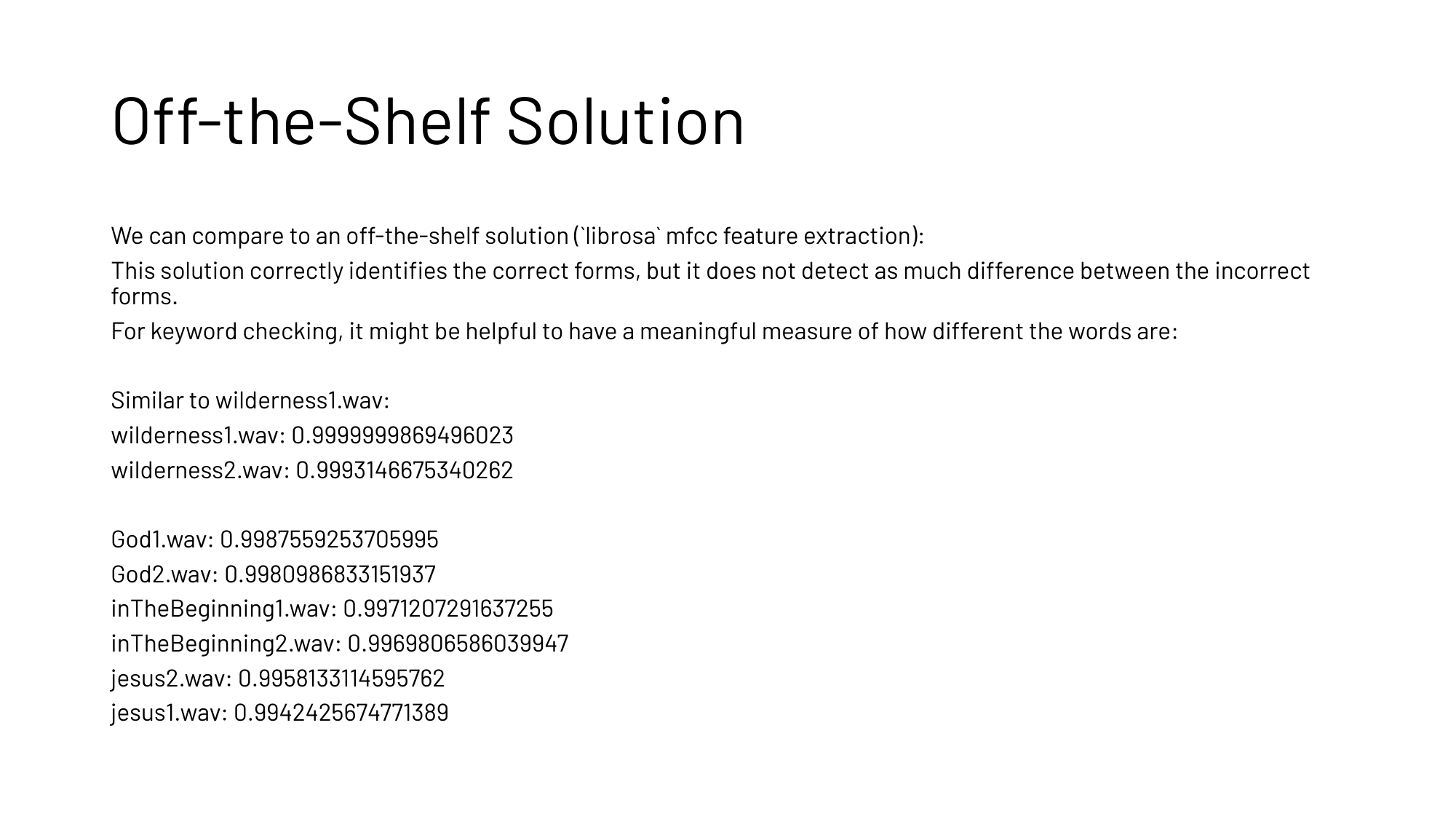

# Off-the-Shelf Solution
We can compare to an off-the-shelf solution (`librosa` mfcc feature extraction):
This solution correctly identifies the correct forms, but it does not detect as much difference between the incorrect forms.
For keyword checking, it might be helpful to have a meaningful measure of how different the words are:

Similar to wilderness1.wav:
wilderness1.wav: 0.9999999869496023
wilderness2.wav: 0.9993146675340262

God1.wav: 0.9987559253705995
God2.wav: 0.9980986833151937
inTheBeginning1.wav: 0.9971207291637255
inTheBeginning2.wav: 0.9969806586039947
jesus2.wav: 0.9958133114595762
jesus1.wav: 0.9942425674771389